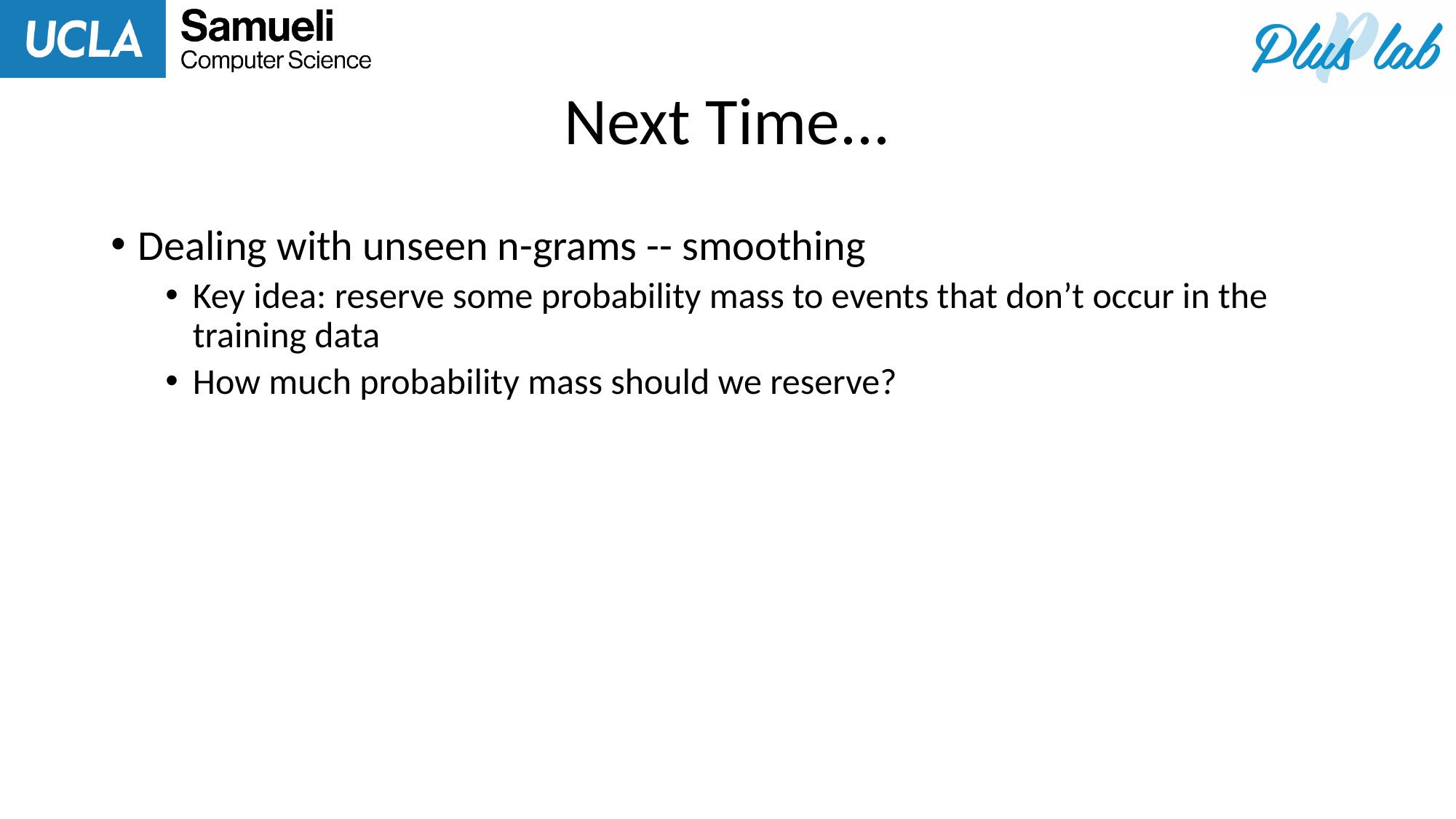

# Next Time...
Dealing with unseen n-grams -- smoothing
Key idea: reserve some probability mass to events that don’t occur in the training data
How much probability mass should we reserve?